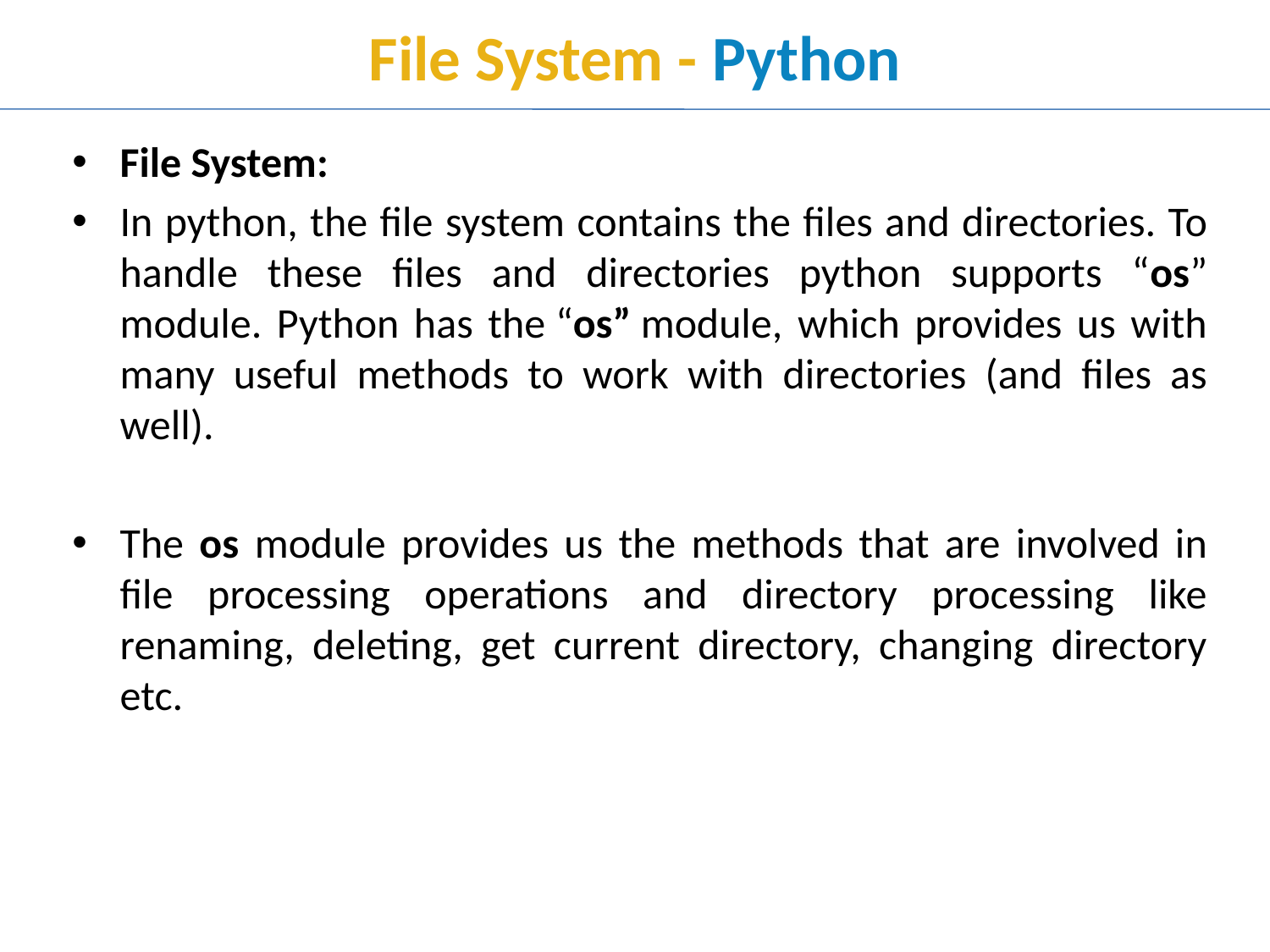

# File System - Python
File System:
In python, the file system contains the files and directories. To handle these files and directories python supports “os” module. Python has the “os” module, which provides us with many useful methods to work with directories (and files as well).

The os module provides us the methods that are involved in file processing operations and directory processing like renaming, deleting, get current directory, changing directory etc.